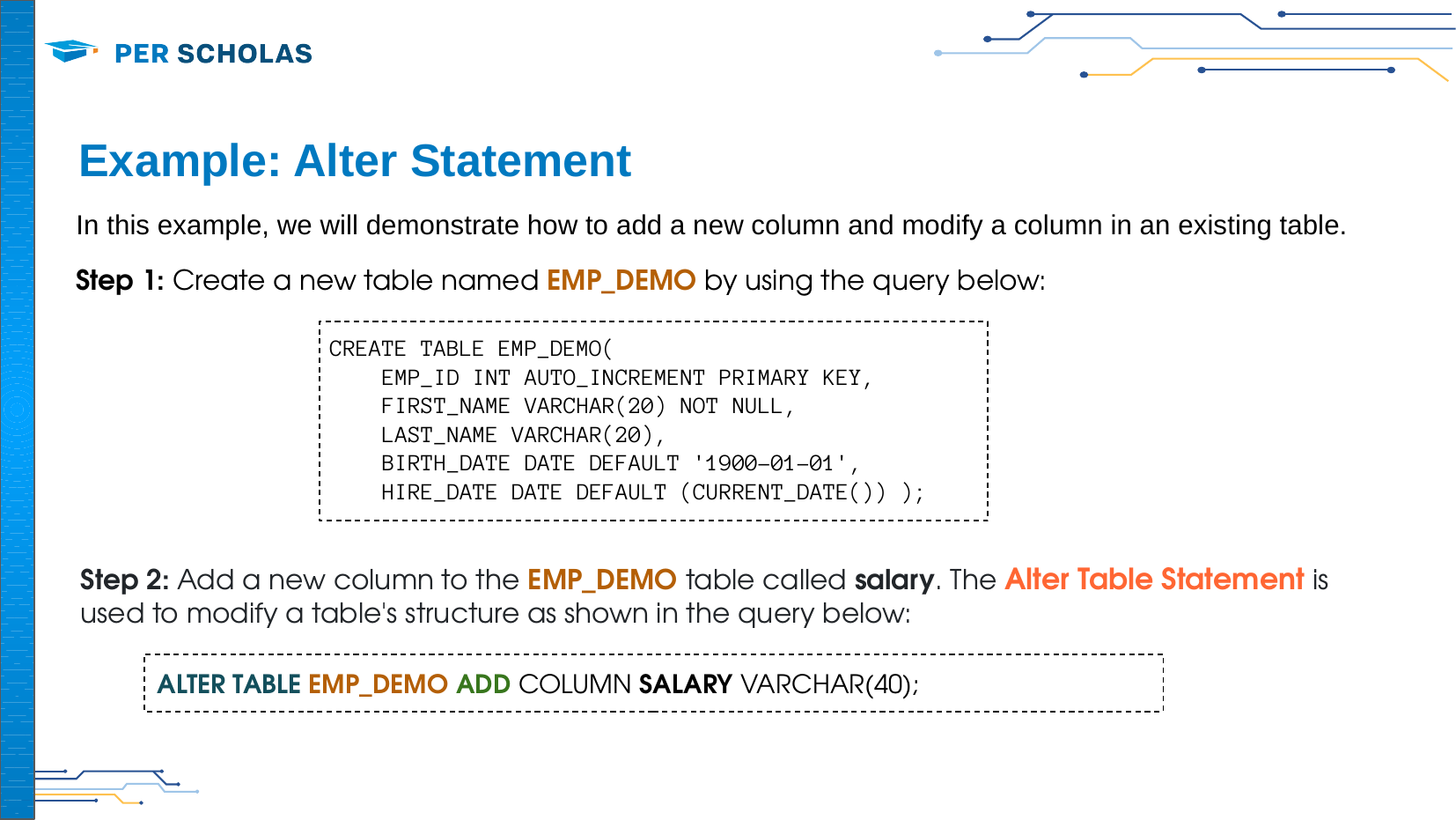

# Example: Alter Statement
In this example, we will demonstrate how to add a new column and modify a column in an existing table.
Step 1: Create a new table named EMP_DEMO by using the query below:
CREATE TABLE EMP_DEMO(
    EMP_ID INT AUTO_INCREMENT PRIMARY KEY,
    FIRST_NAME VARCHAR(20) NOT NULL,
    LAST_NAME VARCHAR(20),
    BIRTH_DATE DATE DEFAULT '1900-01-01',
    HIRE_DATE DATE DEFAULT (CURRENT_DATE()) );
Step 2: Add a new column to the EMP_DEMO table called salary. The Alter Table Statement is used to modify a table's structure as shown in the query below:
ALTER TABLE EMP_DEMO ADD COLUMN SALARY VARCHAR(40);